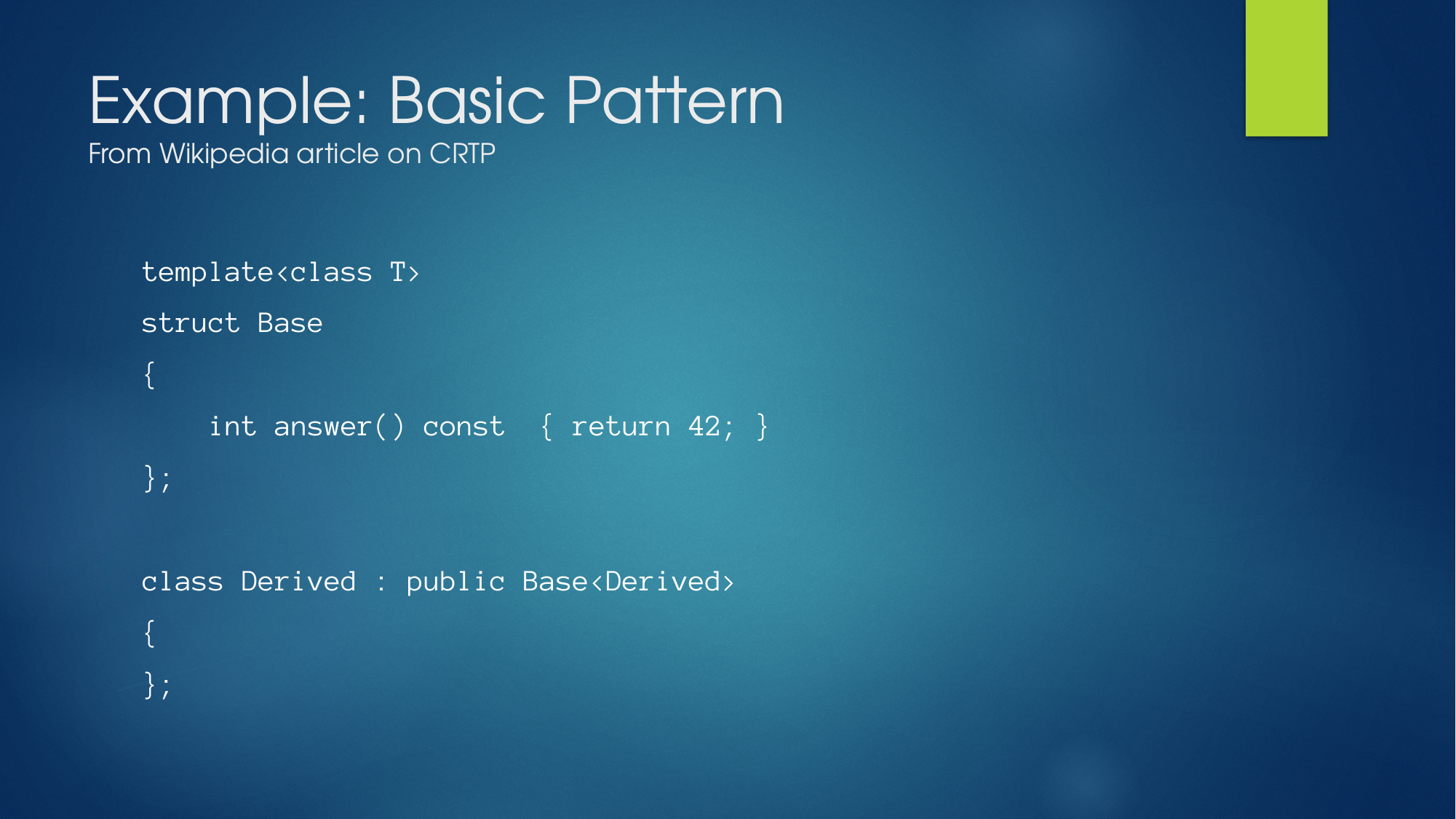

# Example: Basic Pattern From Wikipedia article on CRTP
template<class T>
struct Base
{
    int answer() const  { return 42; }
};

class Derived : public Base<Derived>
{
};